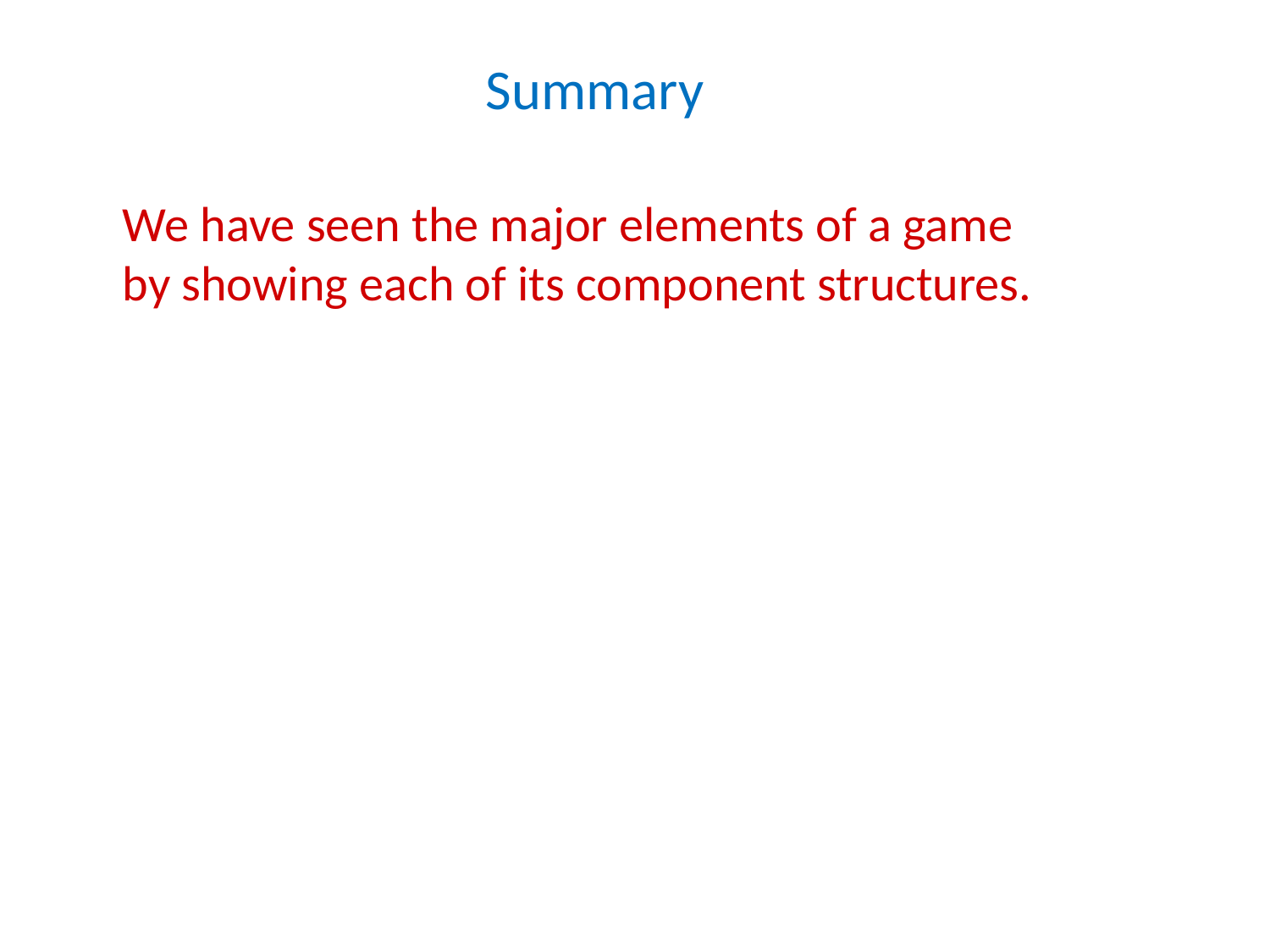

Summary
We have seen the major elements of a game by showing each of its component structures.